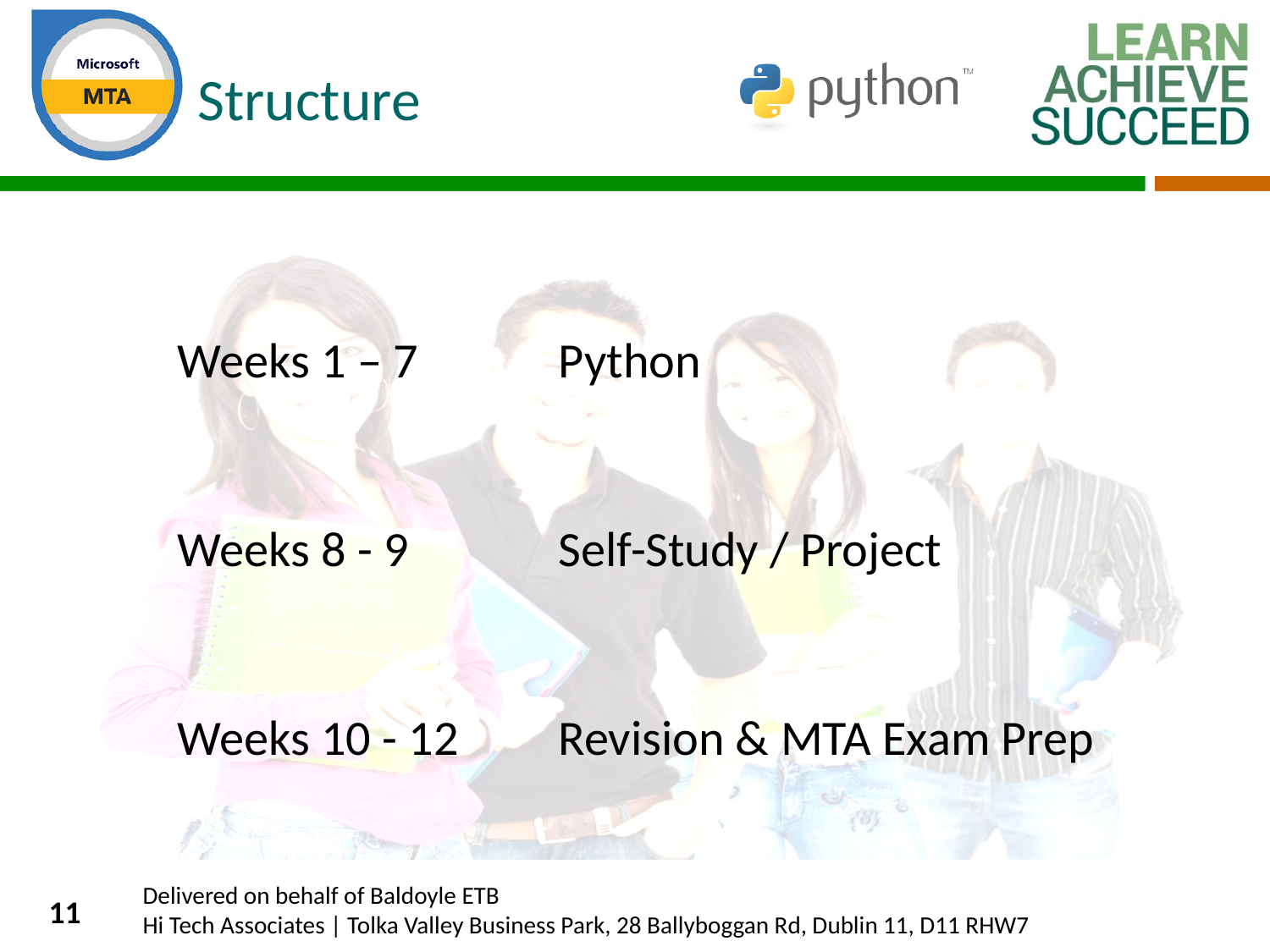

# Structure

Weeks 1 – 7		Python

Weeks 8 - 9		Self-Study / Project

Weeks 10 - 12	Revision & MTA Exam Prep

11